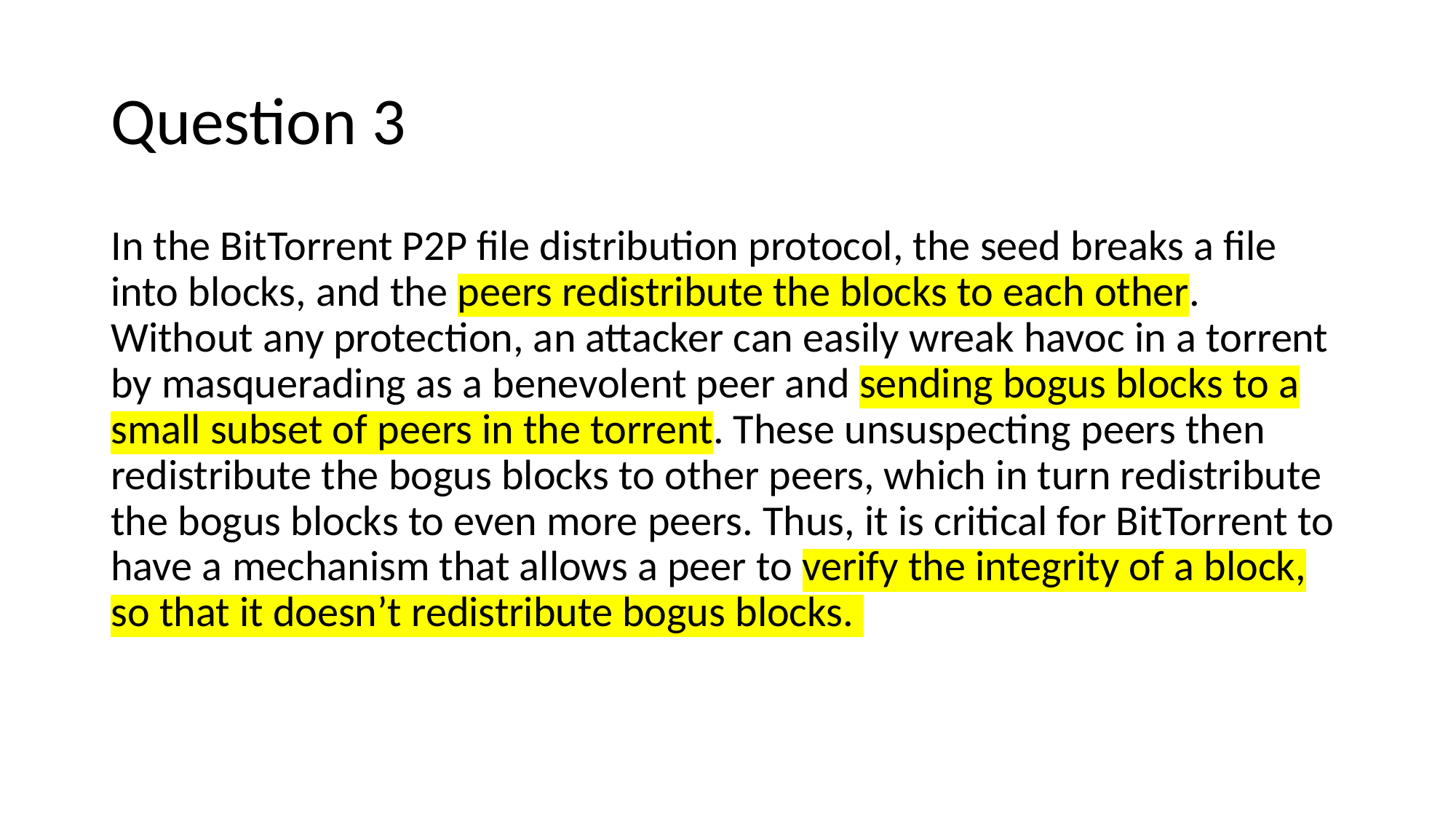

# Question 3
In the BitTorrent P2P file distribution protocol, the seed breaks a file into blocks, and the peers redistribute the blocks to each other. Without any protection, an attacker can easily wreak havoc in a torrent by masquerading as a benevolent peer and sending bogus blocks to a small subset of peers in the torrent. These unsuspecting peers then redistribute the bogus blocks to other peers, which in turn redistribute the bogus blocks to even more peers. Thus, it is critical for BitTorrent to have a mechanism that allows a peer to verify the integrity of a block, so that it doesn’t redistribute bogus blocks.